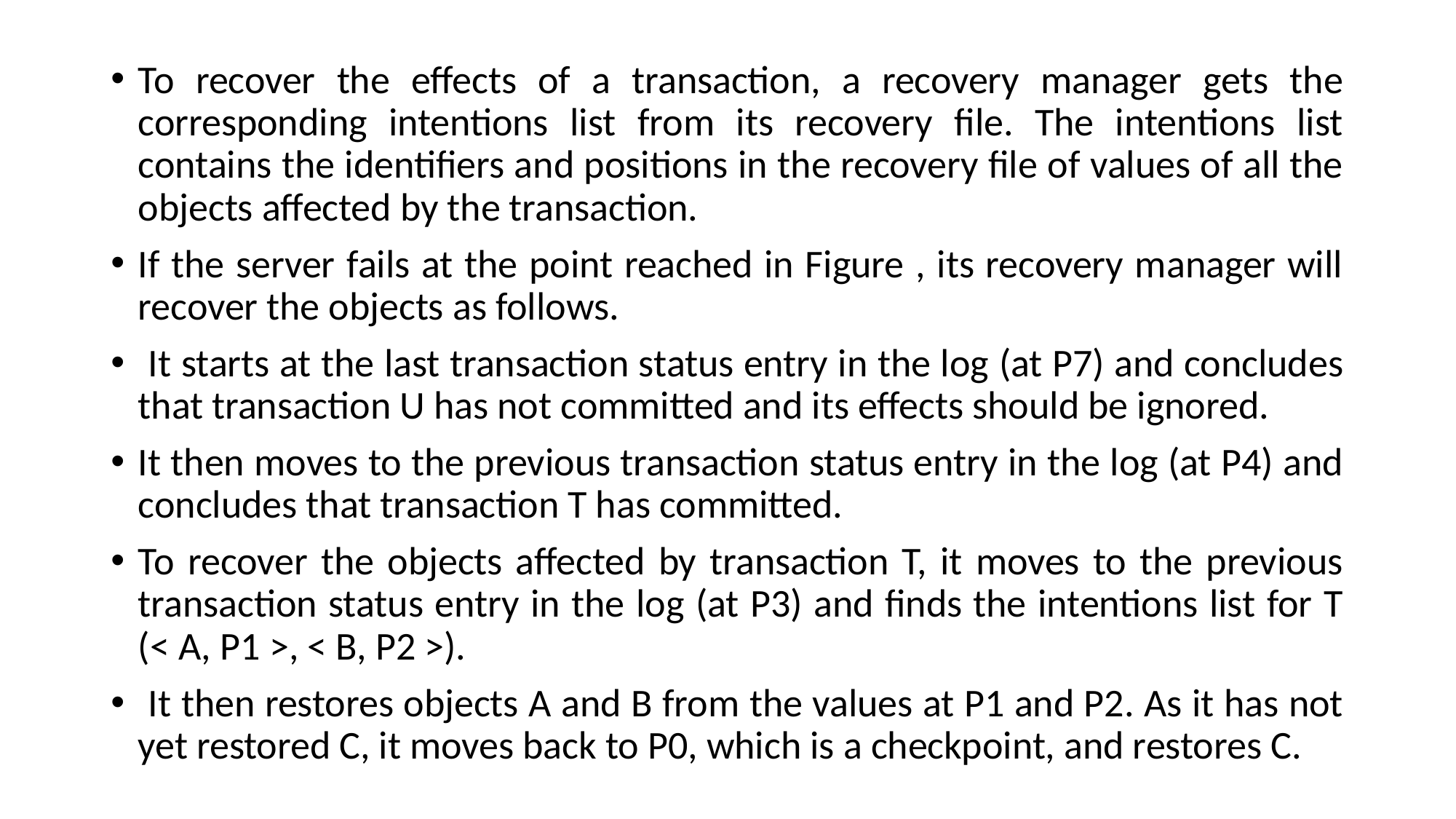

To recover the effects of a transaction, a recovery manager gets the corresponding intentions list from its recovery file. The intentions list contains the identifiers and positions in the recovery file of values of all the objects affected by the transaction.
If the server fails at the point reached in Figure , its recovery manager will recover the objects as follows.
 It starts at the last transaction status entry in the log (at P7) and concludes that transaction U has not committed and its effects should be ignored.
It then moves to the previous transaction status entry in the log (at P4) and concludes that transaction T has committed.
To recover the objects affected by transaction T, it moves to the previous transaction status entry in the log (at P3) and finds the intentions list for T (< A, P1 >, < B, P2 >).
 It then restores objects A and B from the values at P1 and P2. As it has not yet restored C, it moves back to P0, which is a checkpoint, and restores C.